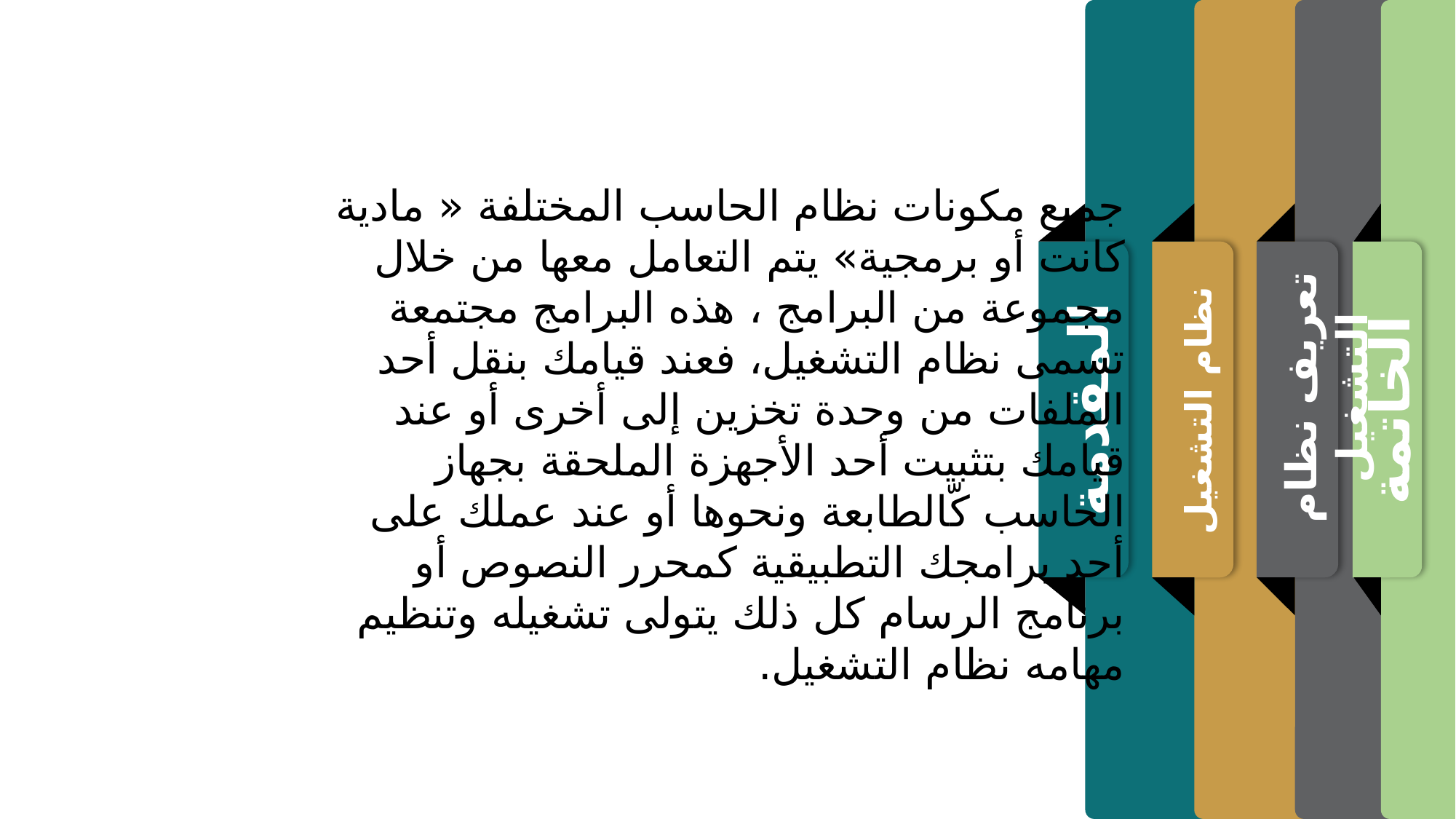

نظام التشغيل

الخاتمة

المقدمة

جميع مكونات نظام الحاسب المختلفة « مادية كانت أو برمجية» يتم التعامل معها من خلال مجموعة من البرامج ، هذه البرامج مجتمعة تسمى نظام التشغيل، فعند قيامك بنقل أحد الملفات من وحدة تخزين إلى أخرى أو عند قيامك بتثبيت أحد الأجهزة الملحقة بجهاز الحاسب كّالطابعة ونحوها أو عند عملك على أحد برامجك التطبيقية كمحرر النصوص أو برنامج الرسام كل ذلك يتولى تشغيله وتنظيم مهامه نظام التشغيل.
تعريف نظام التشغيل